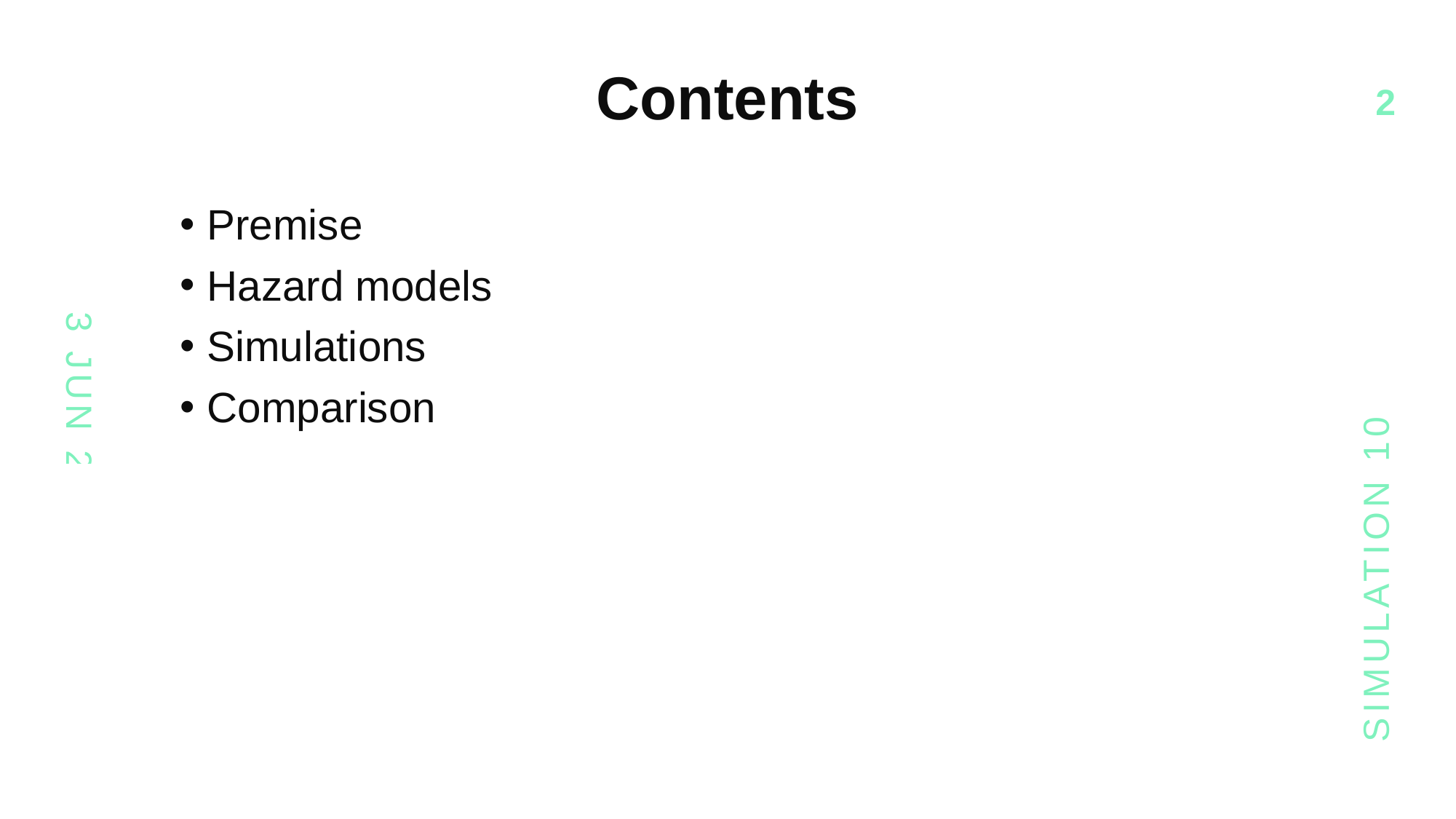

# Contents
2
Premise
Hazard models
Simulations
Comparison

3 JUN 24
SIMULATION 10499